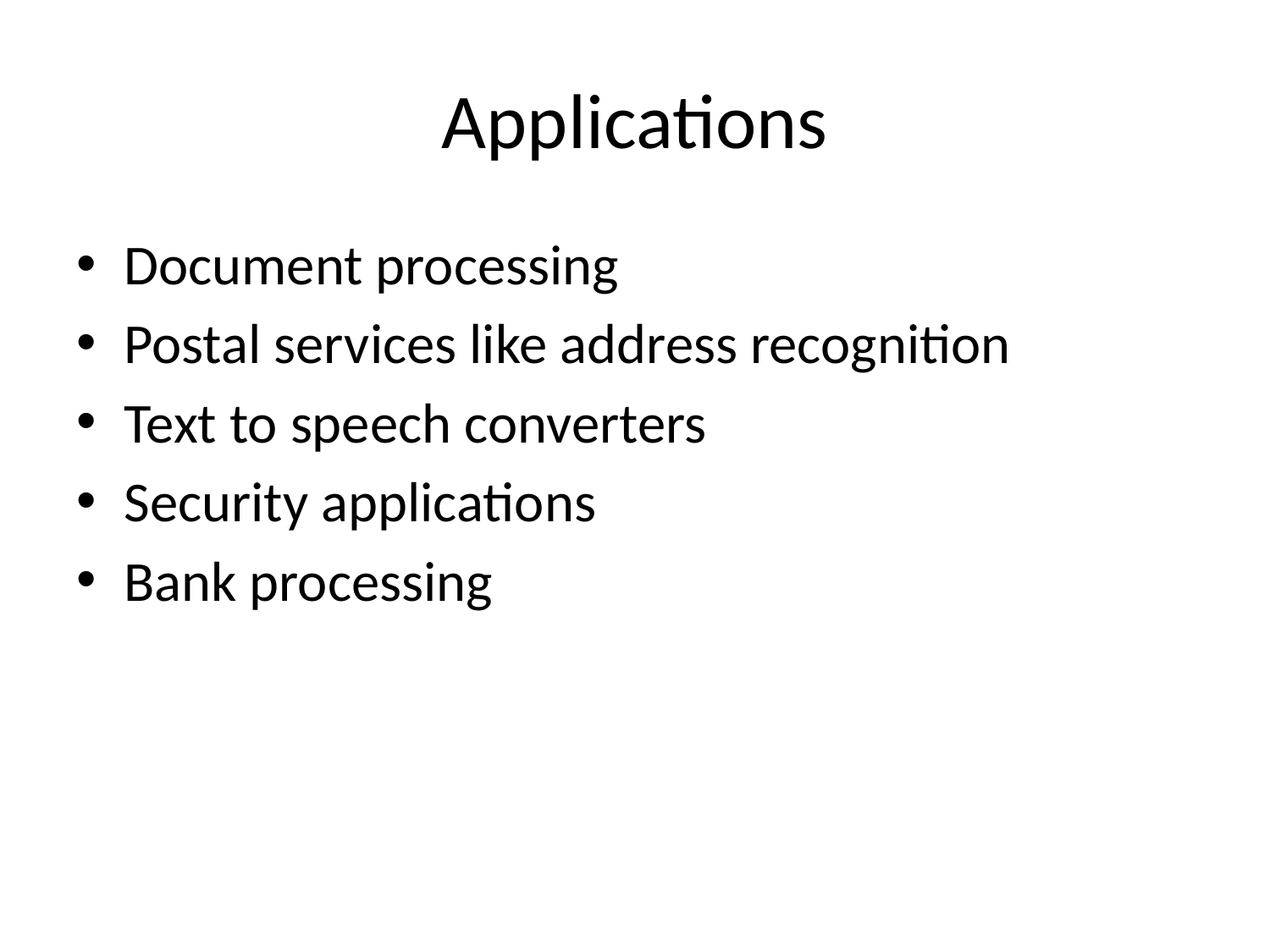

# Applications
Document processing
Postal services like address recognition
Text to speech converters
Security applications
Bank processing